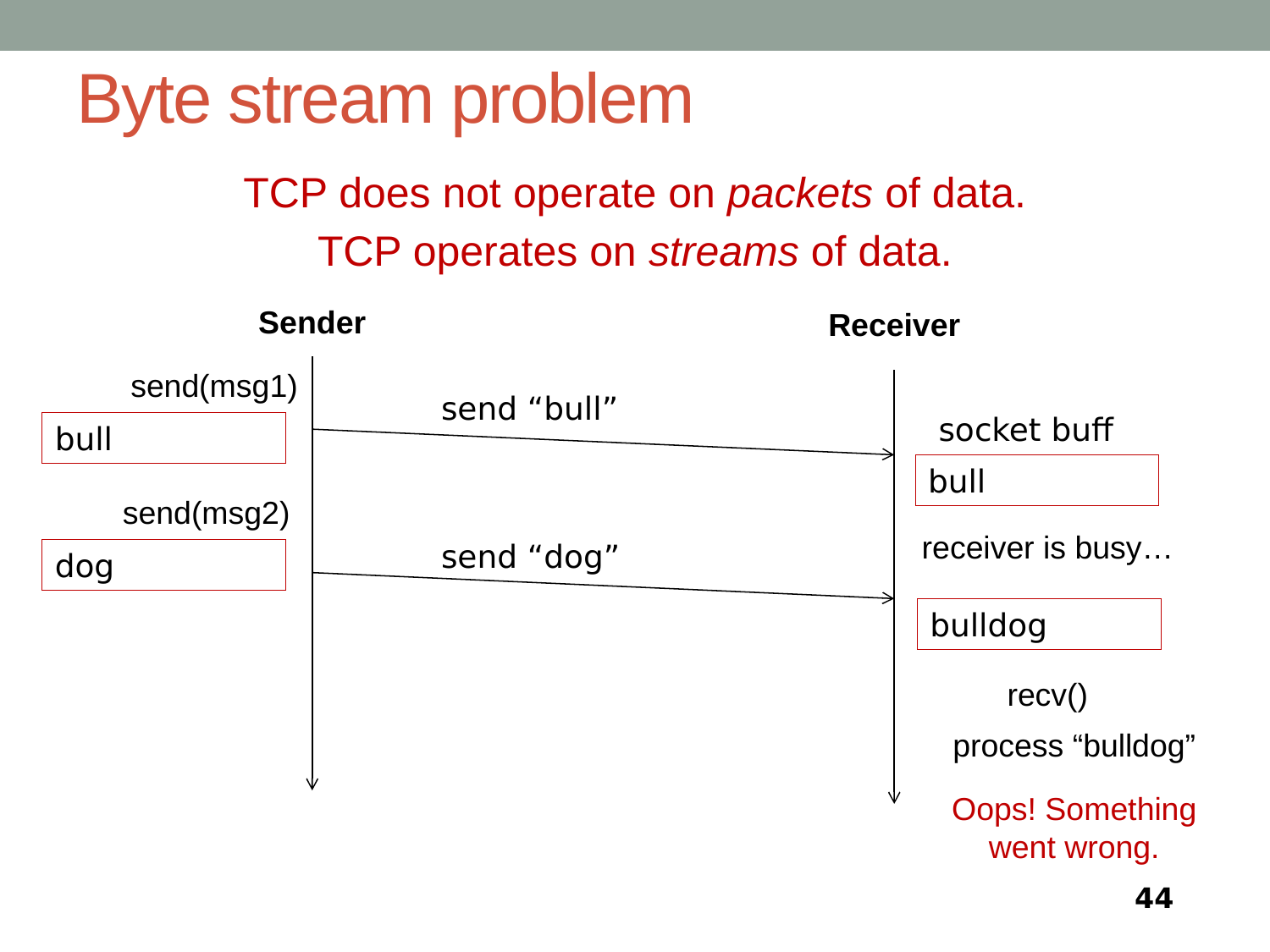

# Byte stream problem
TCP does not operate on packets of data.
TCP operates on streams of data.
Sender
Receiver
send(msg1)
send “bull”
socket buff
bull
bull
send(msg2)
receiver is busy…
send “dog”
dog
bulldog
recv()
process “bulldog”
Oops! Something went wrong.
44